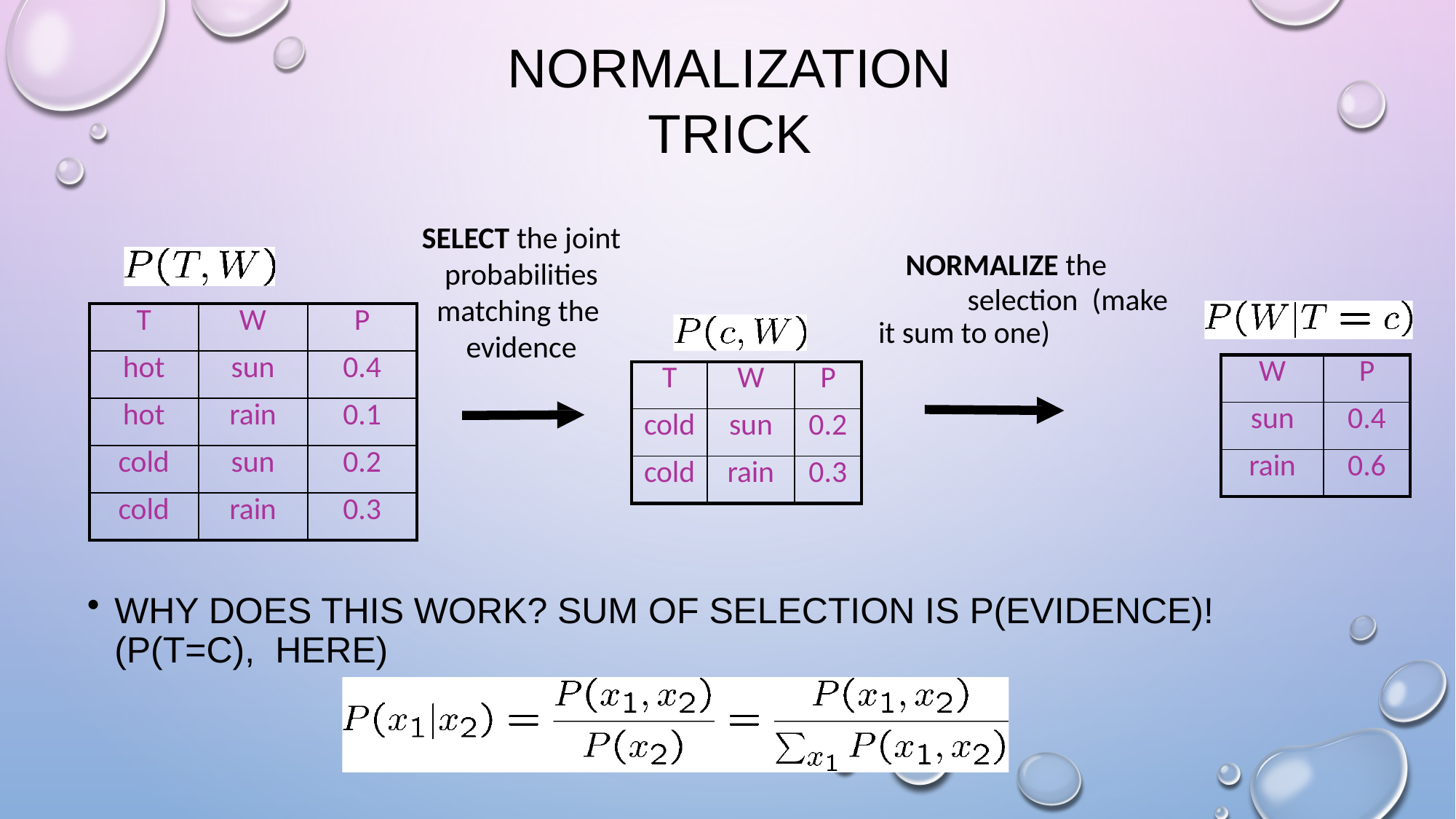

# NORMALIZATION TRICK
SELECT the joint  probabilities  matching the  evidence
NORMALIZE the
selection  (make it sum to one)

| T | W | P |
| --- | --- | --- |
| hot | sun | 0.4 |
| hot | rain | 0.1 |
| cold | sun | 0.2 |
| cold | rain | 0.3 |

| W | P |
| --- | --- |
| sun | 0.4 |
| rain | 0.6 |
| T | W | P |
| --- | --- | --- |
| cold | sun | 0.2 |
| cold | rain | 0.3 |

WHY DOES THIS WORK? SUM OF SELECTION IS P(EVIDENCE)! (P(T=C),  HERE)